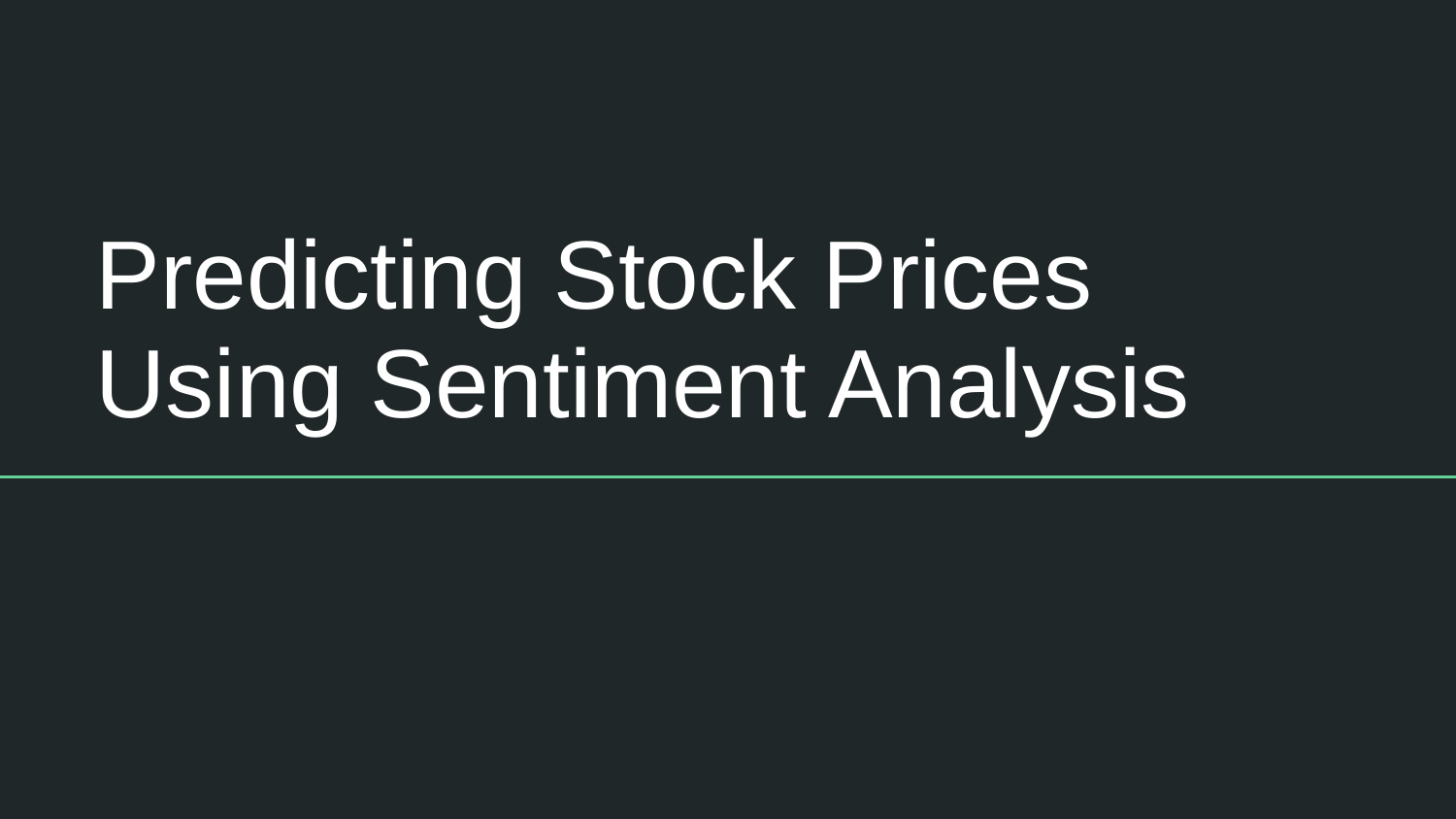

# Predicting Stock Prices Using Sentiment Analysis